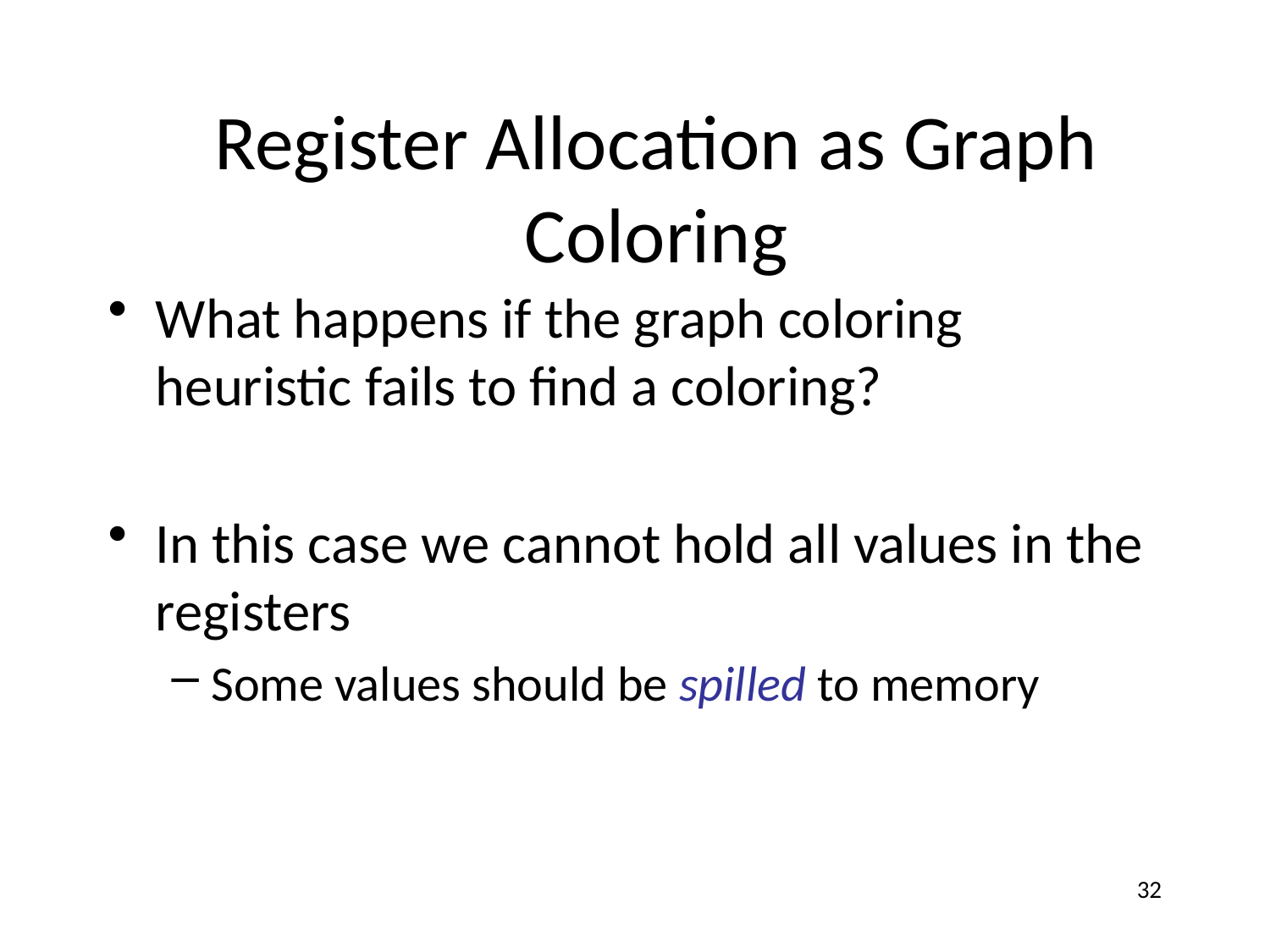

Register Allocation as Graph Coloring
What happens if the graph coloring heuristic fails to find a coloring?

In this case we cannot hold all values in the registers
Some values should be spilled to memory
32